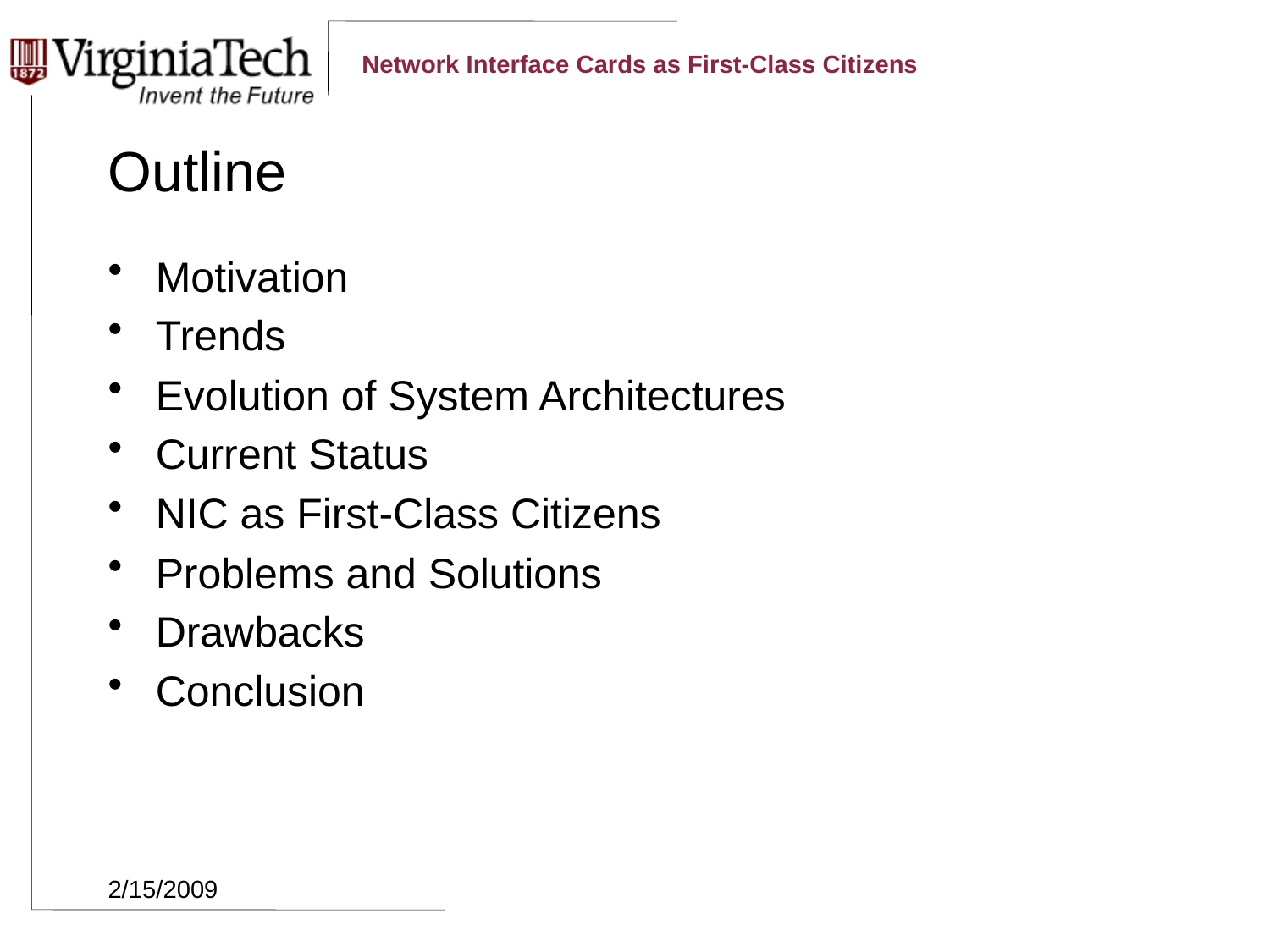

# Outline
Motivation
Trends
Evolution of System Architectures
Current Status
NIC as First-Class Citizens
Problems and Solutions
Drawbacks
Conclusion
2/15/2009